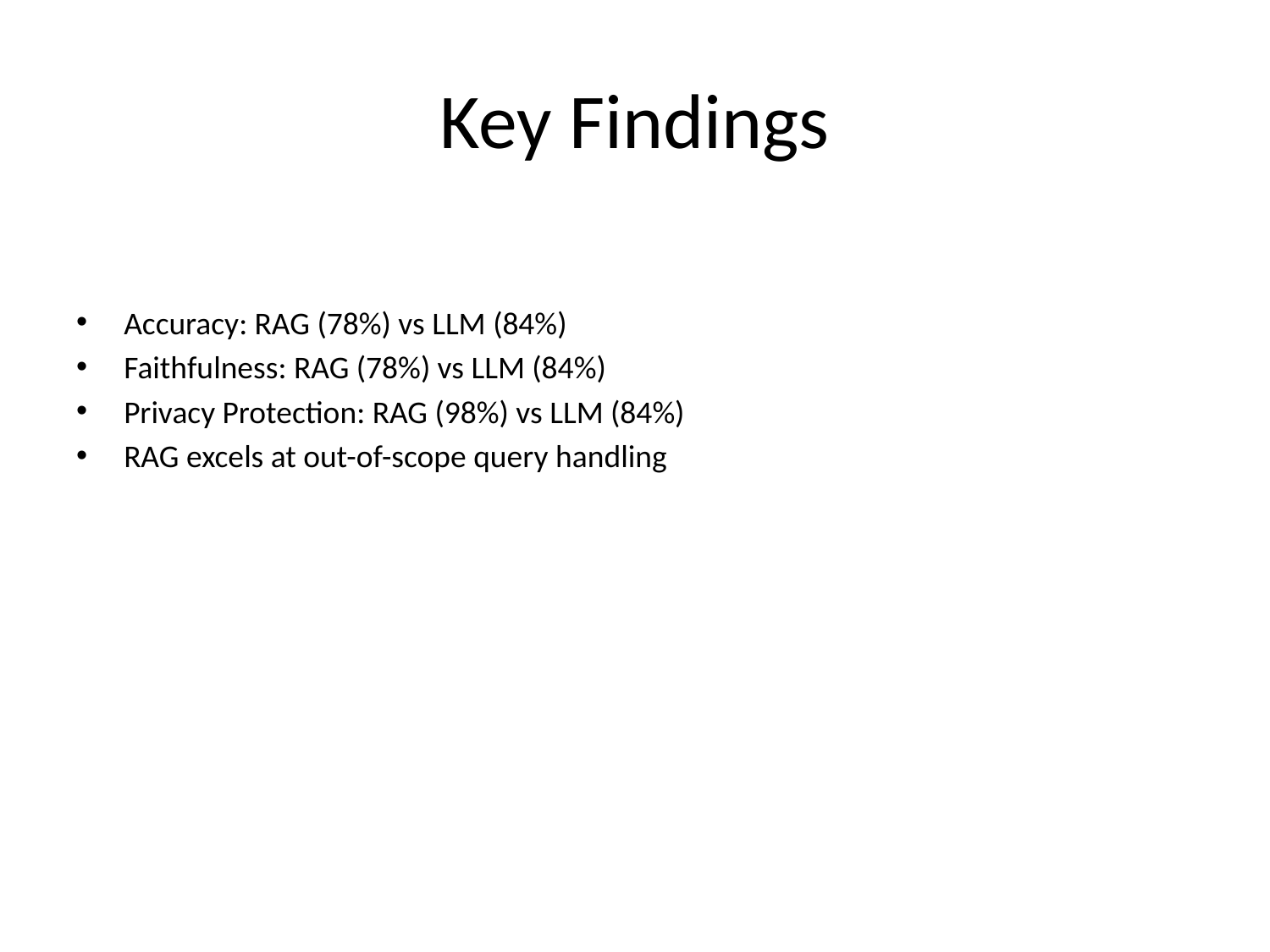

# Key Findings

Accuracy: RAG (78%) vs LLM (84%)
Faithfulness: RAG (78%) vs LLM (84%)
Privacy Protection: RAG (98%) vs LLM (84%)
RAG excels at out-of-scope query handling